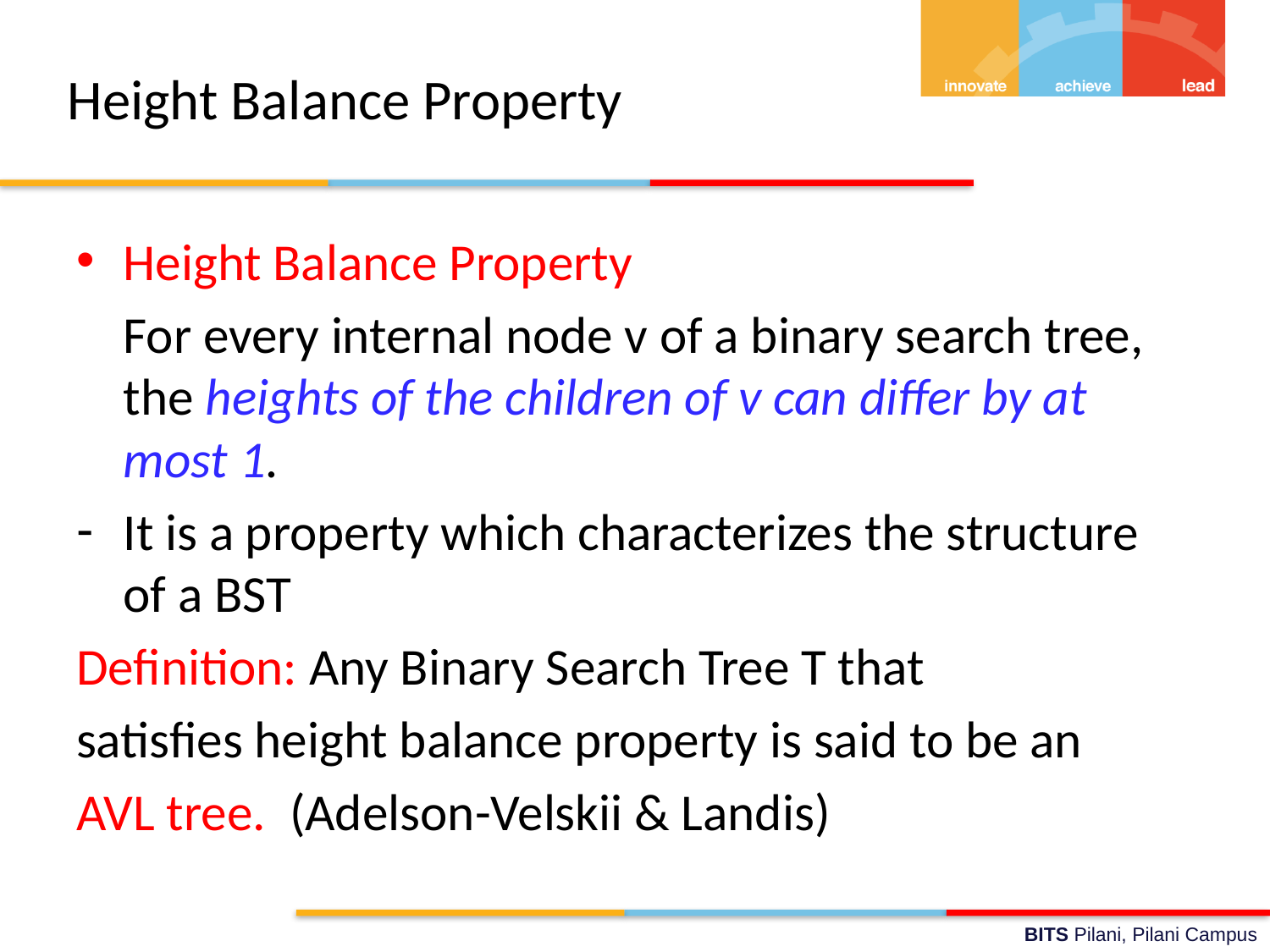

# Height Balance Property
Height Balance Property
	For every internal node v of a binary search tree, the heights of the children of v can differ by at most 1.
It is a property which characterizes the structure of a BST
Definition: Any Binary Search Tree T that
satisfies height balance property is said to be an
AVL tree.  (Adelson-Velskii & Landis)